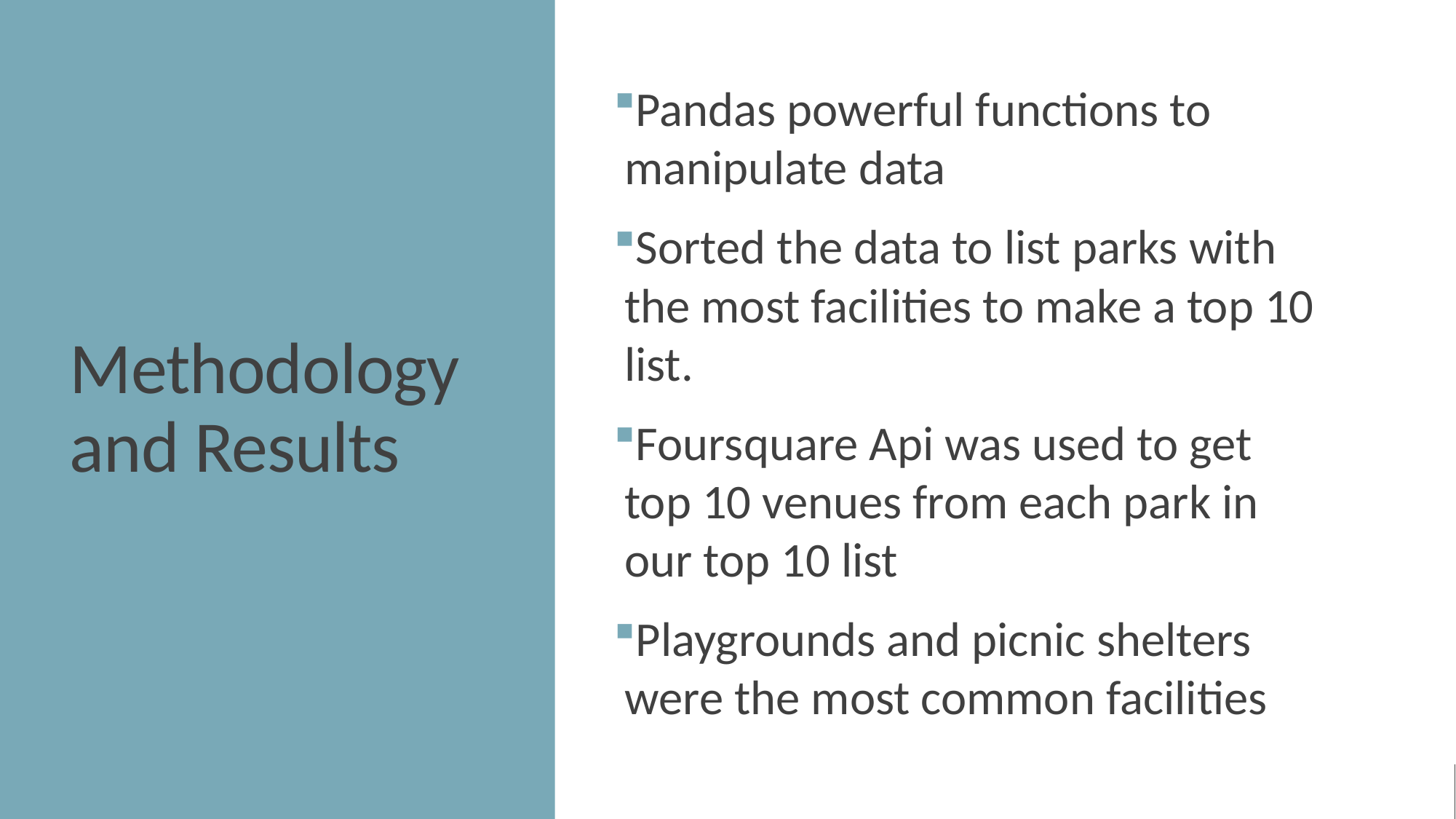

# Methodology and Results
Pandas powerful functions to manipulate data
Sorted the data to list parks with the most facilities to make a top 10 list.
Foursquare Api was used to get top 10 venues from each park in our top 10 list
Playgrounds and picnic shelters were the most common facilities